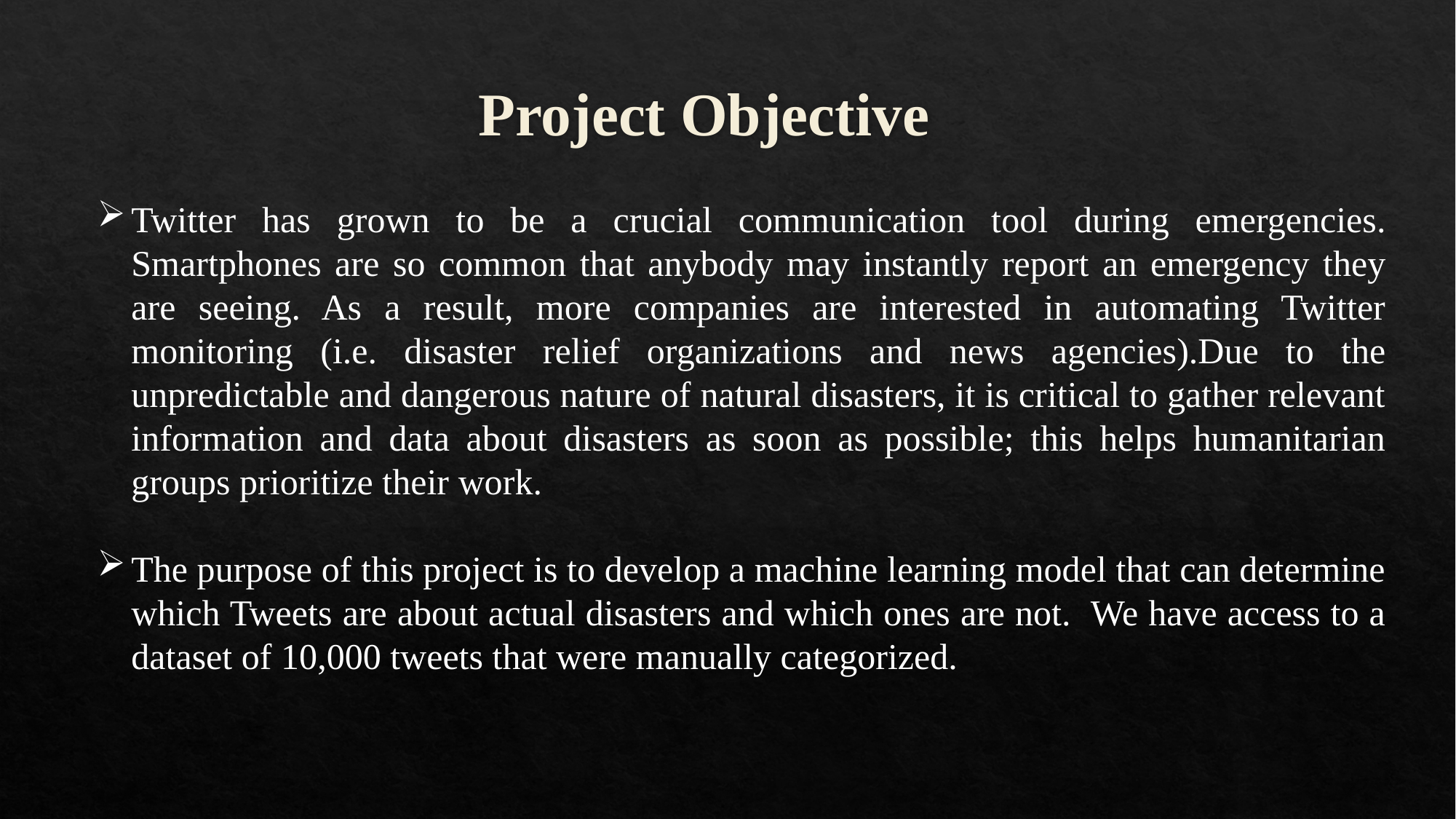

# Project Objective
Twitter has grown to be a crucial communication tool during emergencies. Smartphones are so common that anybody may instantly report an emergency they are seeing. As a result, more companies are interested in automating Twitter monitoring (i.e. disaster relief organizations and news agencies).Due to the unpredictable and dangerous nature of natural disasters, it is critical to gather relevant information and data about disasters as soon as possible; this helps humanitarian groups prioritize their work.

The purpose of this project is to develop a machine learning model that can determine which Tweets are about actual disasters and which ones are not.  We have access to a dataset of 10,000 tweets that were manually categorized.